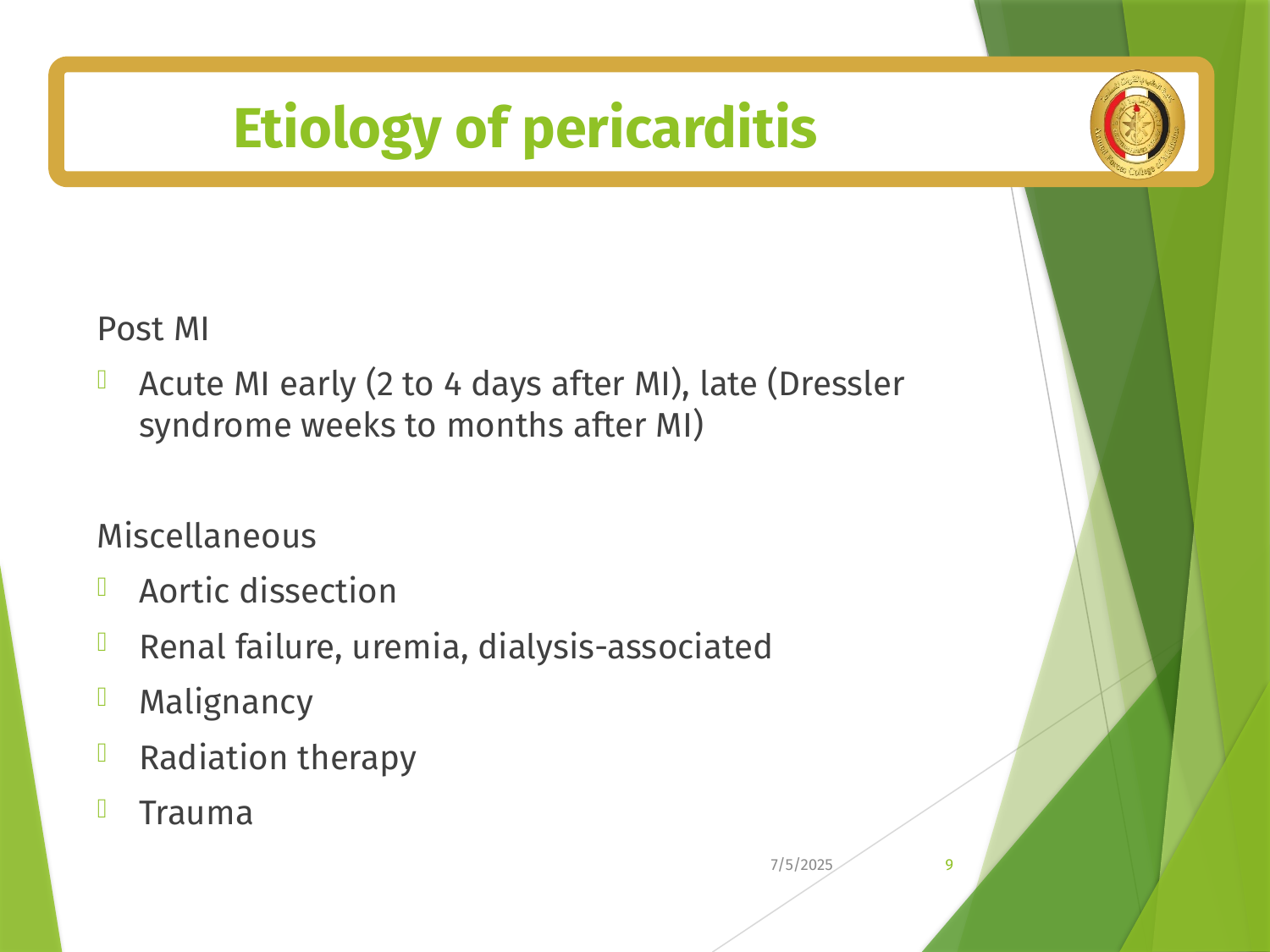

# Etiology of pericarditis
Post MI
Acute MI early (2 to 4 days after MI), late (Dressler syndrome weeks to months after MI)

Miscellaneous
Aortic dissection
Renal failure, uremia, dialysis-associated
Malignancy
Radiation therapy
Trauma

7/5/2025
9